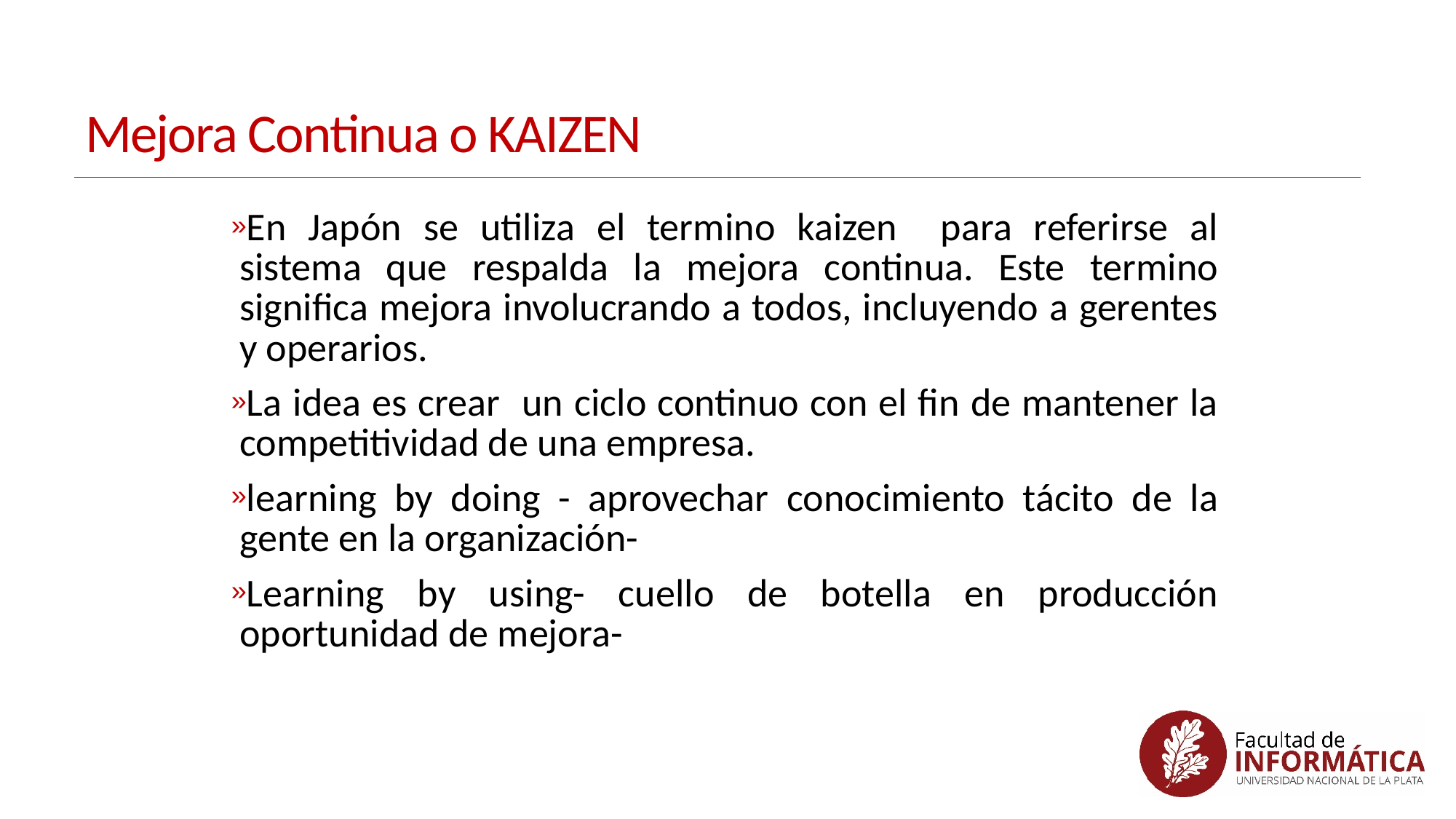

# Mejora Continua o KAIZEN
En Japón se utiliza el termino kaizen  para referirse al sistema que respalda la mejora continua. Este termino significa mejora involucrando a todos, incluyendo a gerentes y operarios.
La idea es crear  un ciclo continuo con el fin de mantener la competitividad de una empresa.
learning by doing - aprovechar conocimiento tácito de la gente en la organización-
Learning by using- cuello de botella en producción oportunidad de mejora-